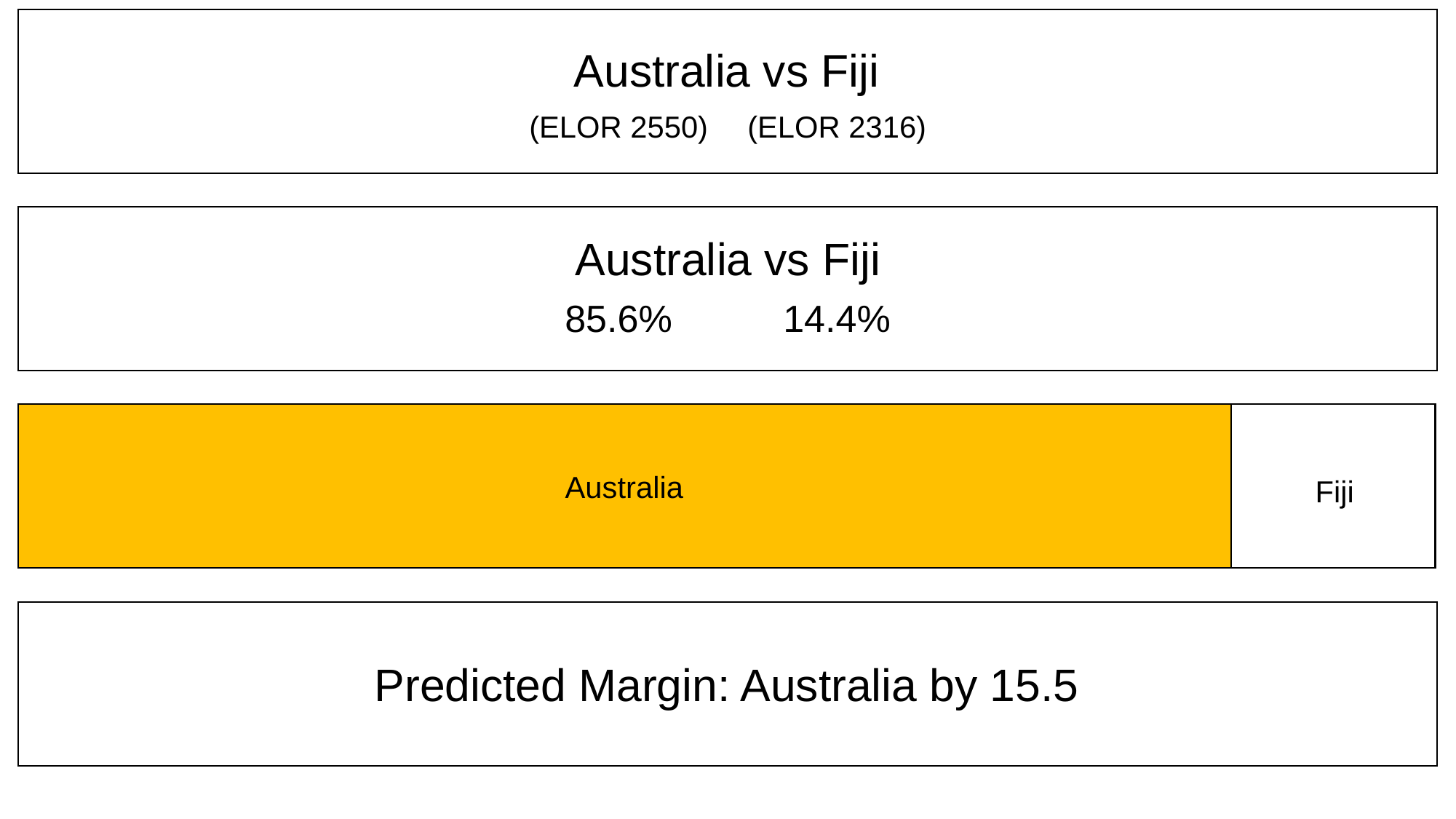

Australia vs Fiji
(ELOR 2550)	(ELOR 2316)

Australia vs Fiji
85.6%		14.4%

Australia
Fiji

Predicted Margin: Australia by 15.5